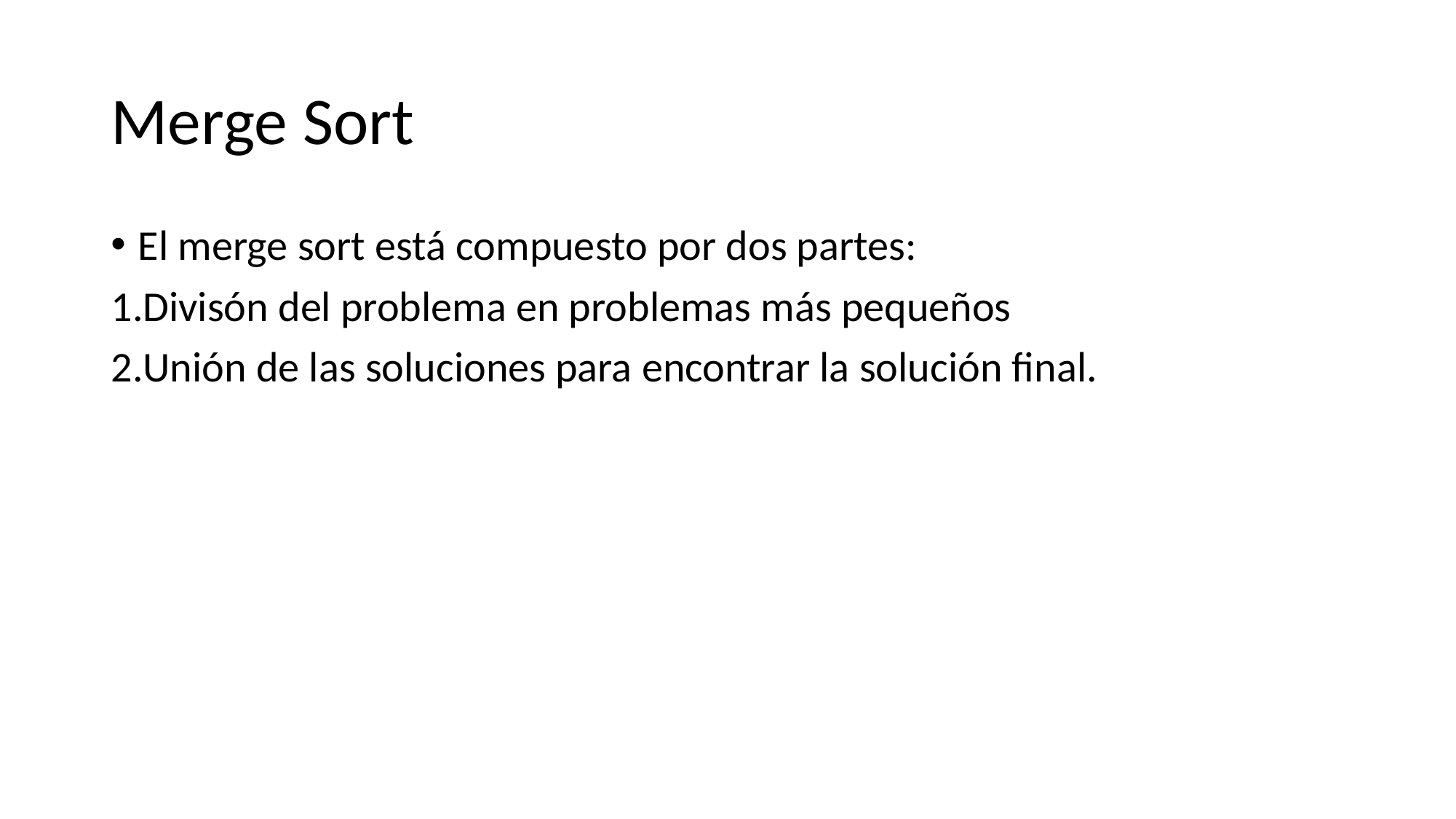

# Merge Sort
El merge sort está compuesto por dos partes:
Divisón del problema en problemas más pequeños
Unión de las soluciones para encontrar la solución final.